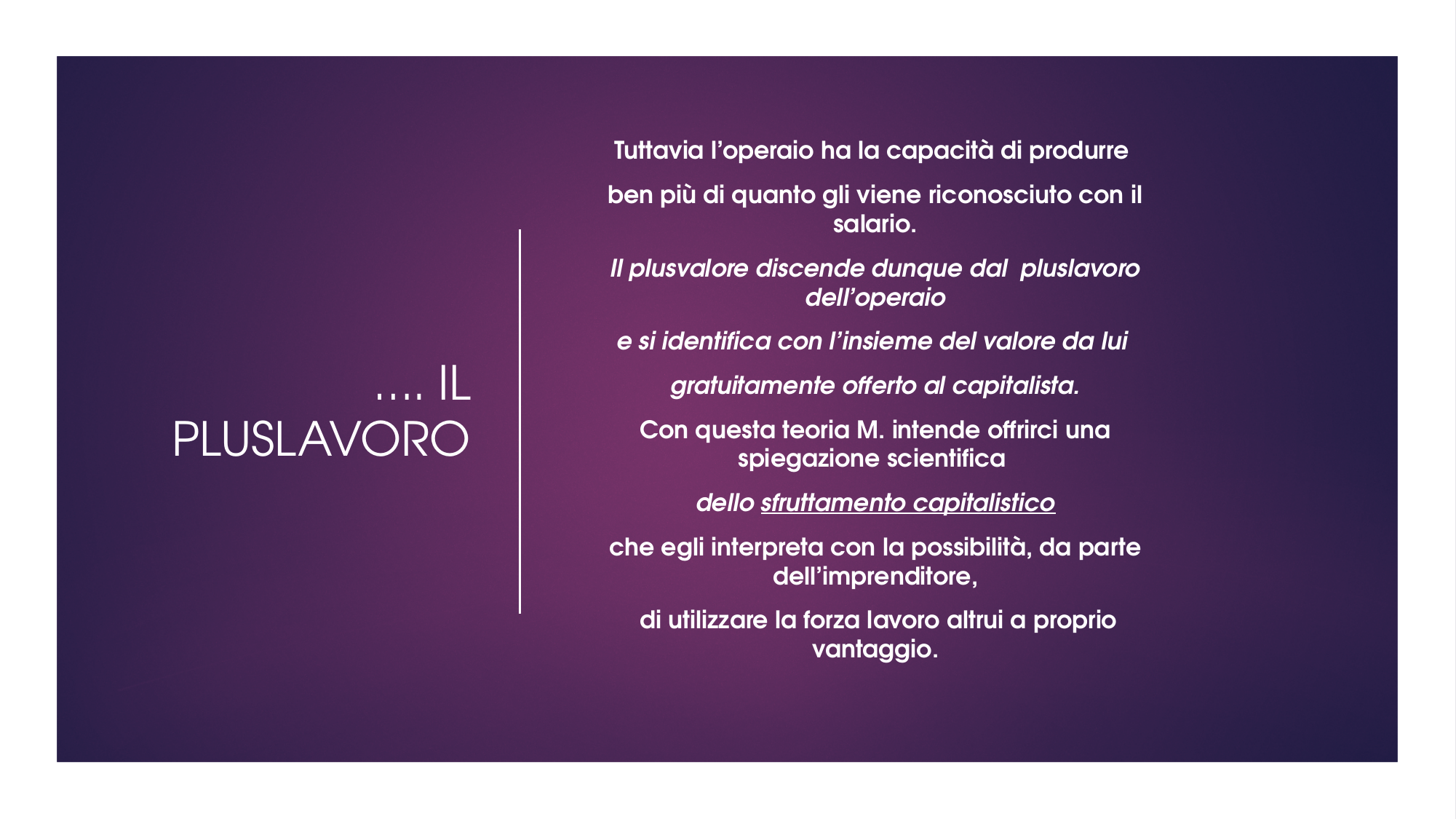

# …. IL PLUSLAVORO
Tuttavia l’operaio ha la capacità di produrre
ben più di quanto gli viene riconosciuto con il salario.
Il plusvalore discende dunque dal  pluslavoro dell’operaio
e si identifica con l’insieme del valore da lui
gratuitamente offerto al capitalista.
Con questa teoria M. intende offrirci una spiegazione scientifica
dello sfruttamento capitalistico
che egli interpreta con la possibilità, da parte dell’imprenditore,
 di utilizzare la forza lavoro altrui a proprio vantaggio.